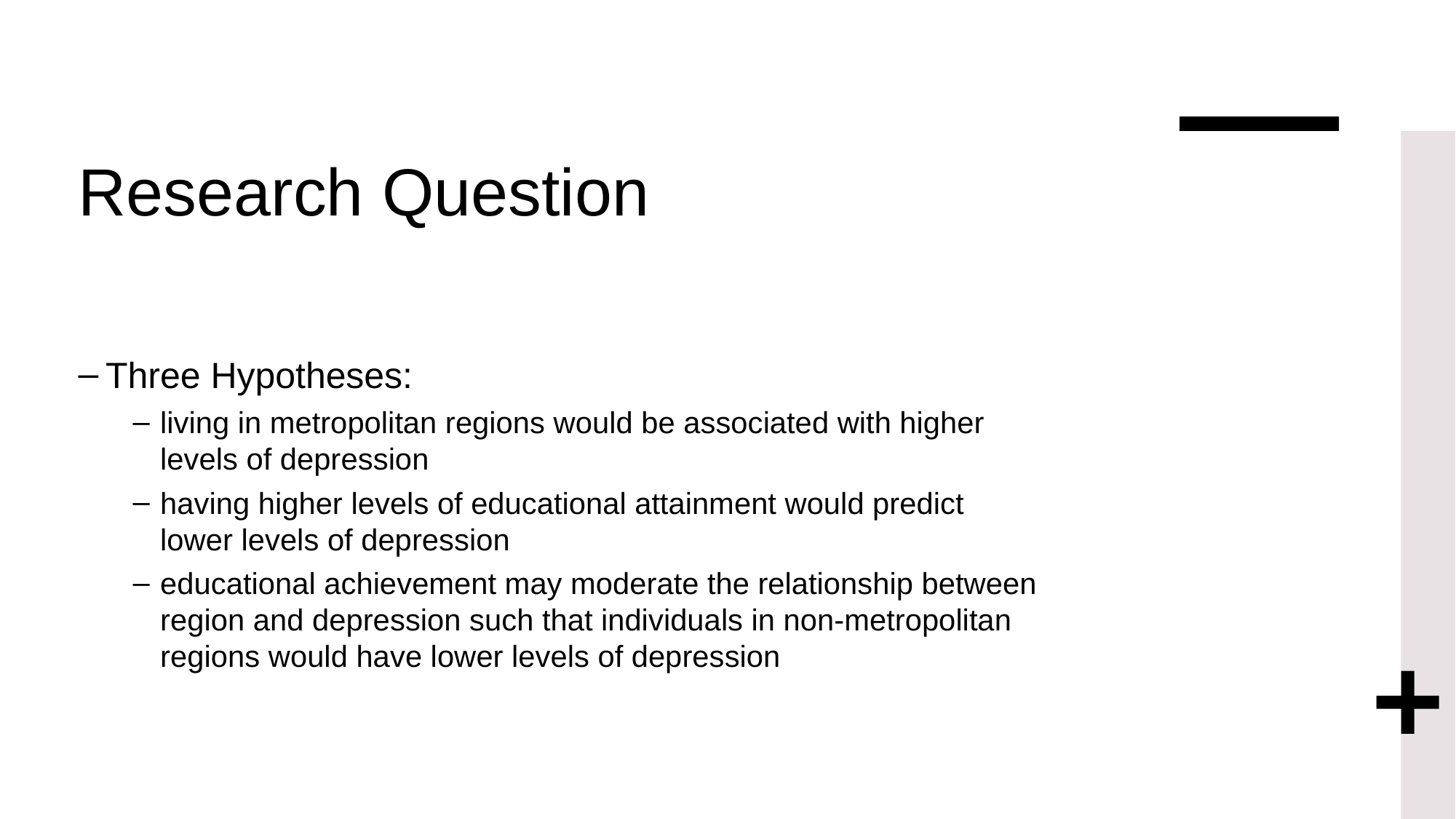

# Research Question
Three Hypotheses:
living in metropolitan regions would be associated with higher levels of depression
having higher levels of educational attainment would predict lower levels of depression
educational achievement may moderate the relationship between region and depression such that individuals in non-metropolitan regions would have lower levels of depression